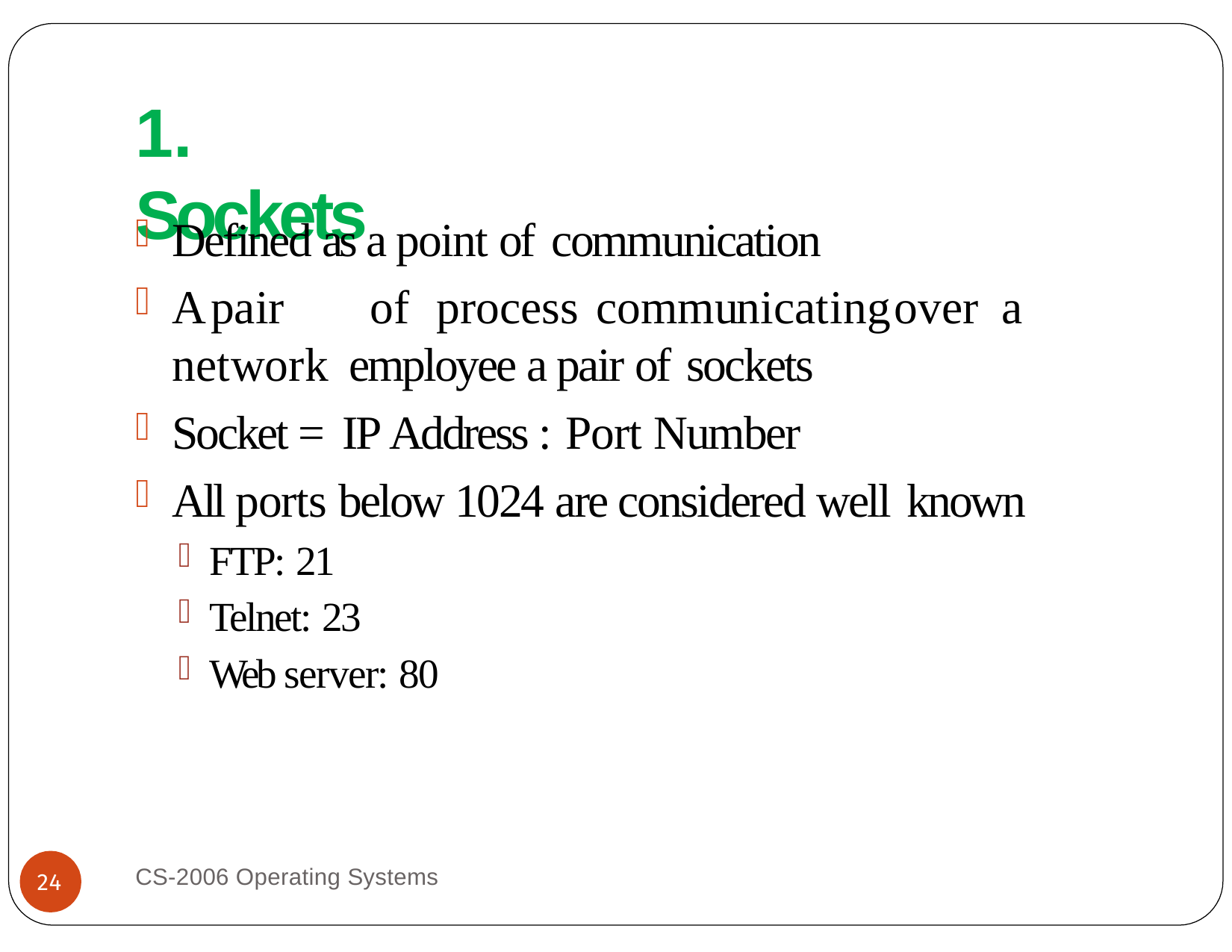

# 1. Sockets
Defined as a point of communication
A	pair	of	process	communicating	over	a	network  employee a pair of sockets
Socket = IP Address : Port Number
All ports below 1024 are considered well known
FTP: 21
Telnet: 23
Web server: 80

CS-2006 Operating Systems
24